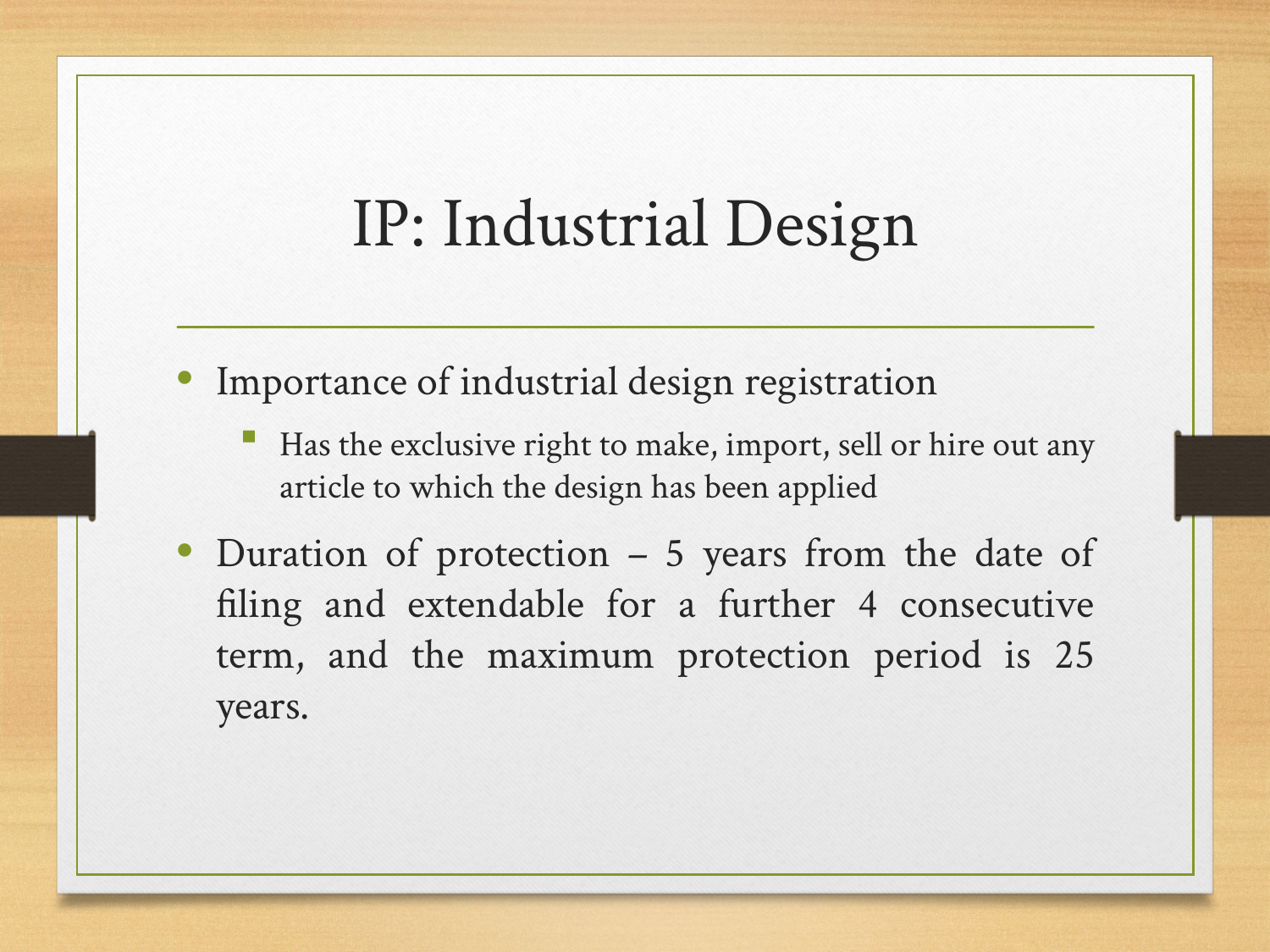

# IP: Industrial Design
Importance of industrial design registration
Has the exclusive right to make, import, sell or hire out any article to which the design has been applied
Duration of protection – 5 years from the date of filing and extendable for a further 4 consecutive term, and the maximum protection period is 25 years.